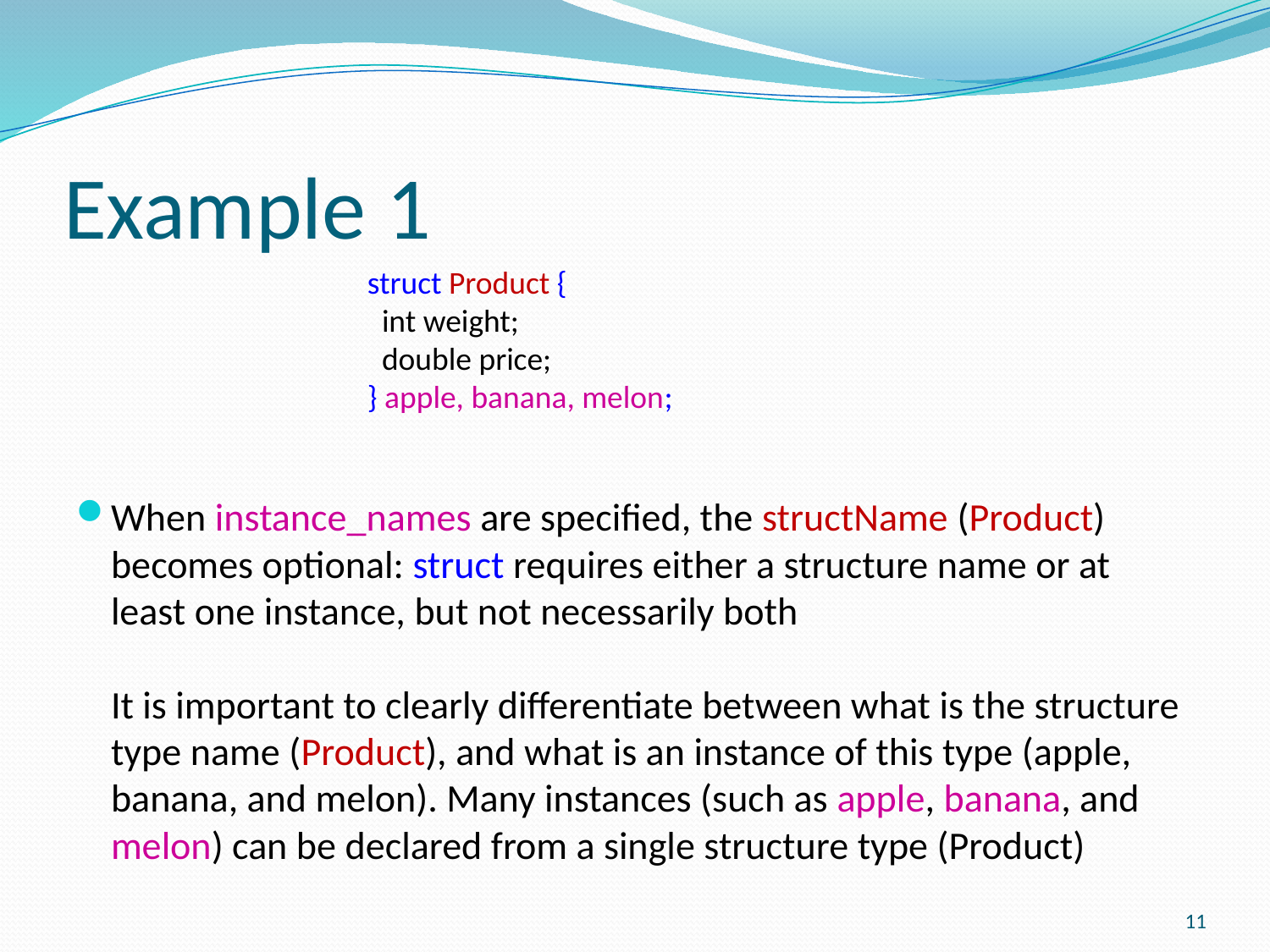

# Example 1
struct Product {
  int weight;
  double price;
} apple, banana, melon;

When instance_names are specified, the structName (Product) becomes optional: struct requires either a structure name or at least one instance, but not necessarily both
It is important to clearly differentiate between what is the structure type name (Product), and what is an instance of this type (apple, banana, and melon). Many instances (such as apple, banana, and melon) can be declared from a single structure type (Product)

11